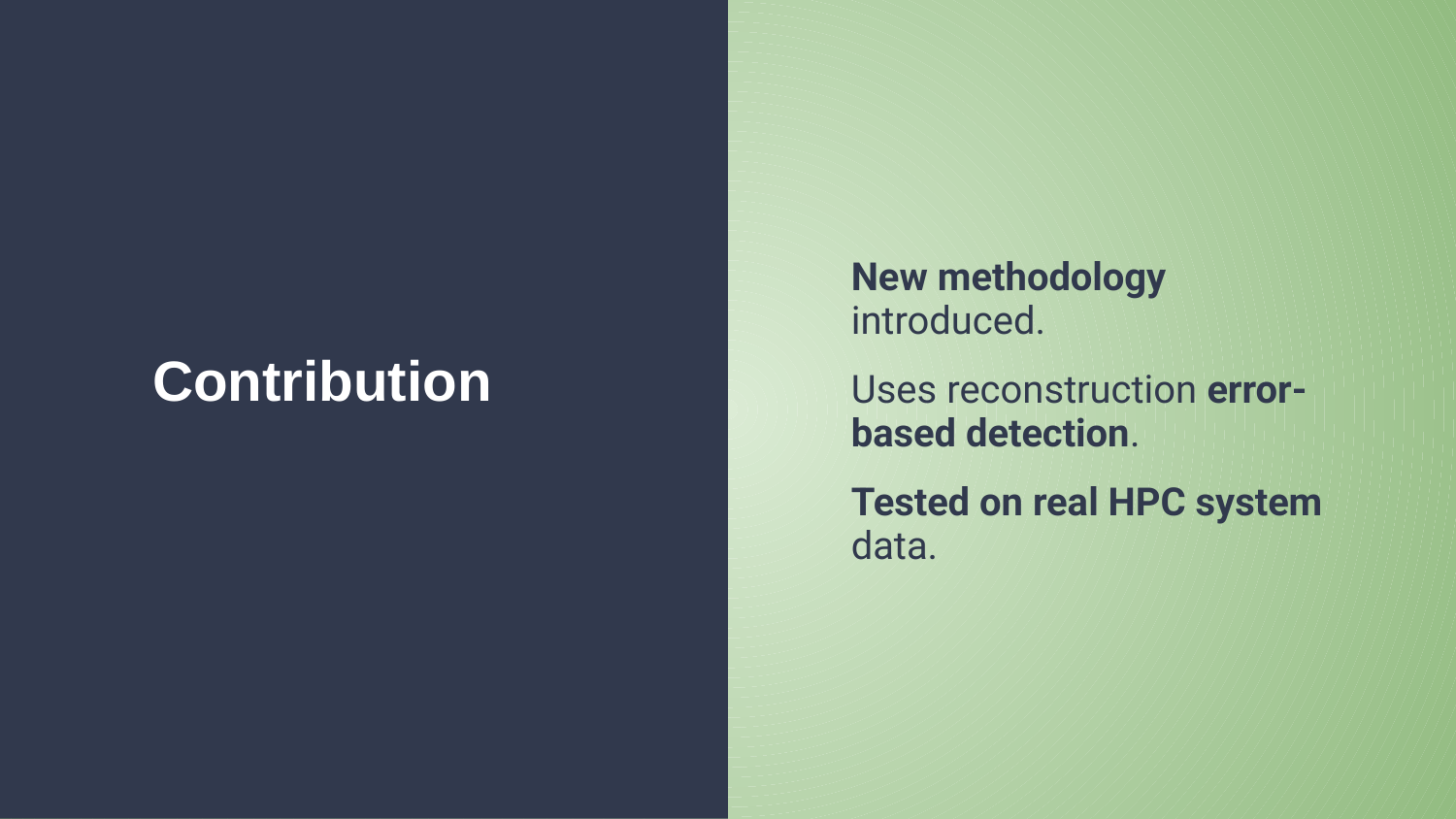

New methodology introduced.
Uses reconstruction error-based detection.
Tested on real HPC system data.

# Contribution